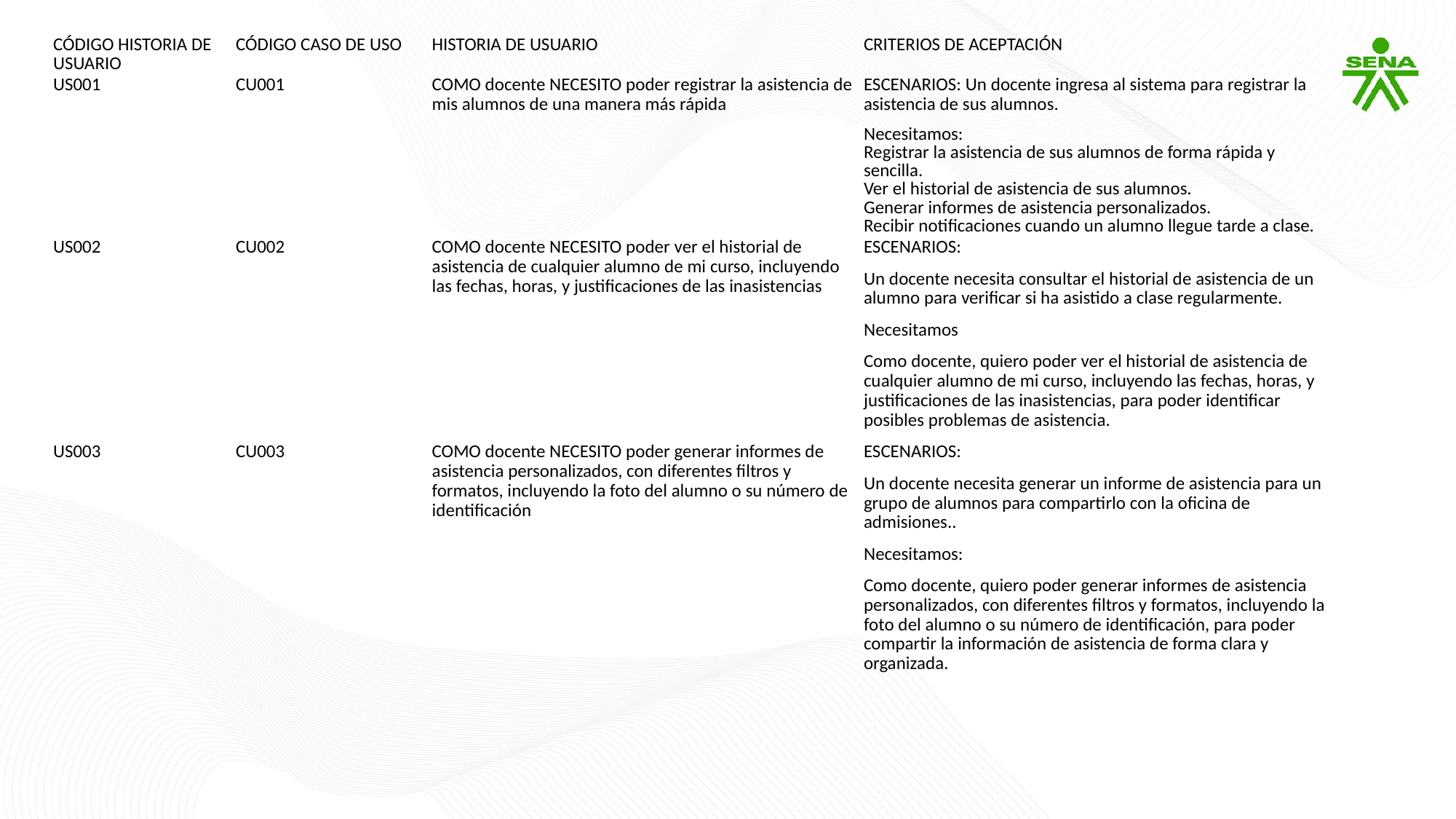

| CÓDIGO HISTORIA DE USUARIO | CÓDIGO CASO DE USO | HISTORIA DE USUARIO | CRITERIOS DE ACEPTACIÓN |
| --- | --- | --- | --- |
| US001 | CU001 | COMO docente NECESITO poder registrar la asistencia de mis alumnos de una manera más rápida | ESCENARIOS: Un docente ingresa al sistema para registrar la asistencia de sus alumnos. Necesitamos: Registrar la asistencia de sus alumnos de forma rápida y sencilla. Ver el historial de asistencia de sus alumnos. Generar informes de asistencia personalizados. Recibir notificaciones cuando un alumno llegue tarde a clase. |
| US002 | CU002 | COMO docente NECESITO poder ver el historial de asistencia de cualquier alumno de mi curso, incluyendo las fechas, horas, y justificaciones de las inasistencias | ESCENARIOS: Un docente necesita consultar el historial de asistencia de un alumno para verificar si ha asistido a clase regularmente. Necesitamos Como docente, quiero poder ver el historial de asistencia de cualquier alumno de mi curso, incluyendo las fechas, horas, y justificaciones de las inasistencias, para poder identificar posibles problemas de asistencia. |
| US003 | CU003 | COMO docente NECESITO poder generar informes de asistencia personalizados, con diferentes filtros y formatos, incluyendo la foto del alumno o su número de identificación | ESCENARIOS: Un docente necesita generar un informe de asistencia para un grupo de alumnos para compartirlo con la oficina de admisiones.. Necesitamos: Como docente, quiero poder generar informes de asistencia personalizados, con diferentes filtros y formatos, incluyendo la foto del alumno o su número de identificación, para poder compartir la información de asistencia de forma clara y organizada. |